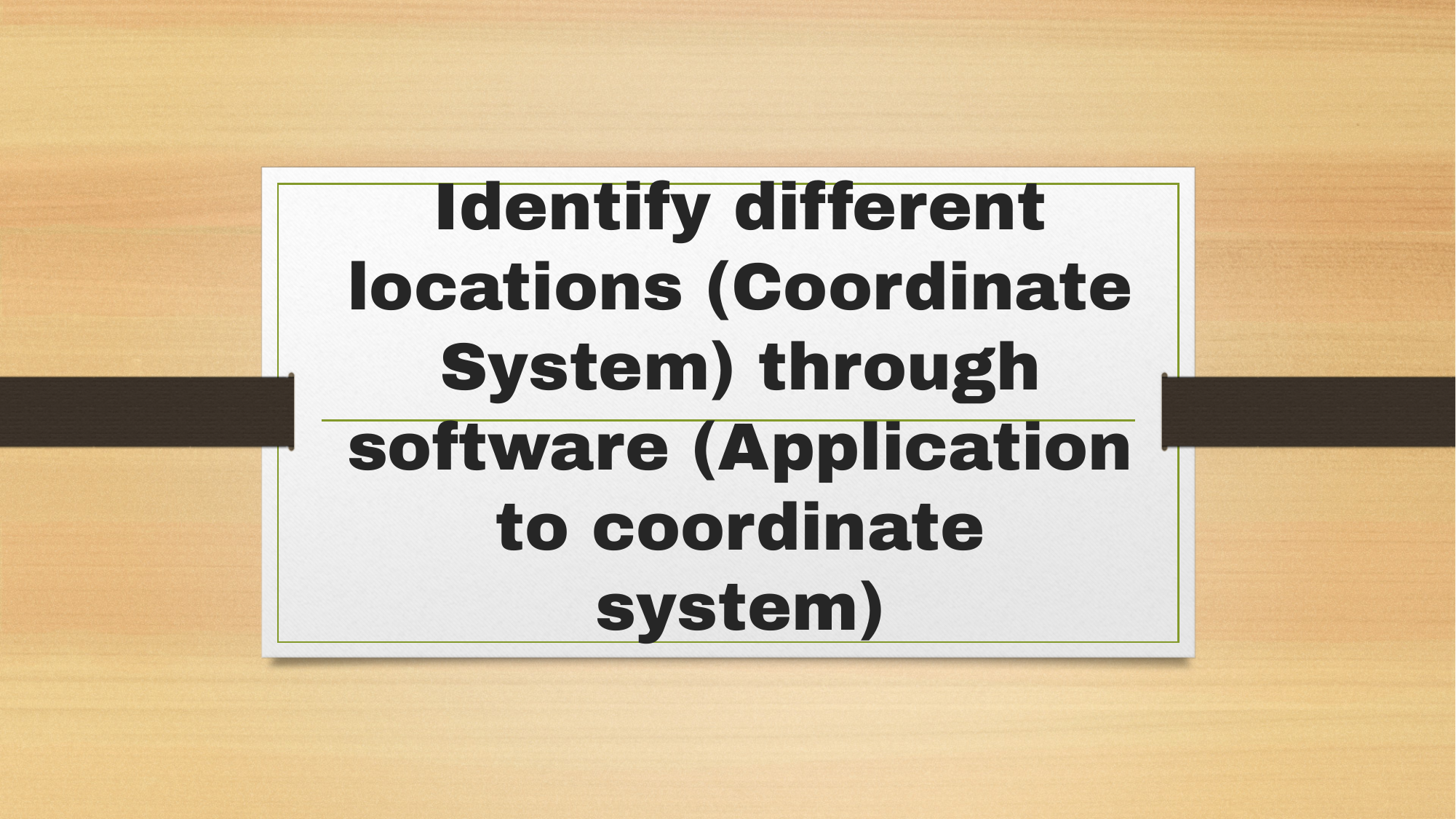

# Identify different locations (Coordinate System) through software (Application to coordinate system)